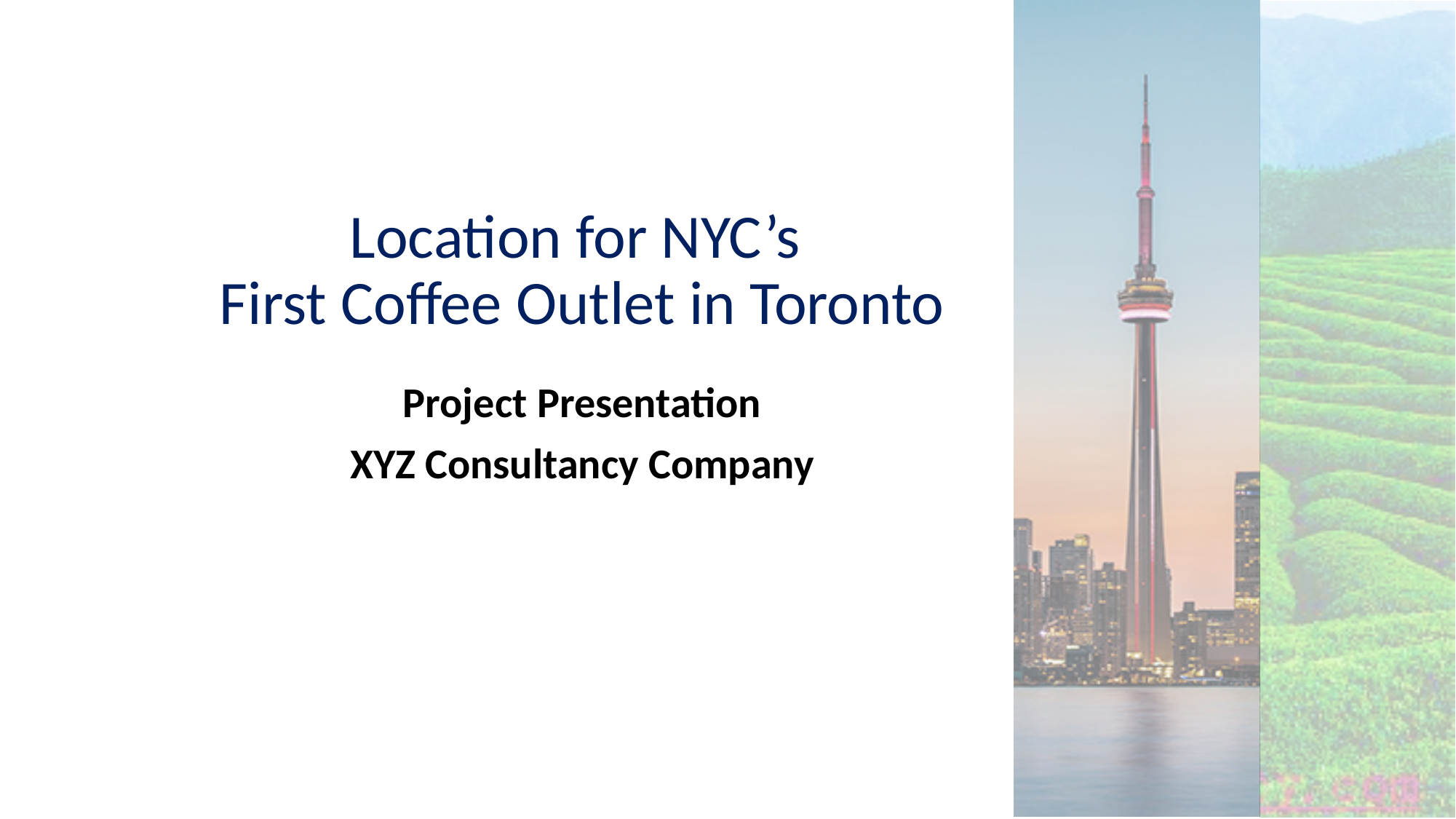

# Location for NYC’s First Coffee Outlet in Toronto
Project Presentation
XYZ Consultancy Company